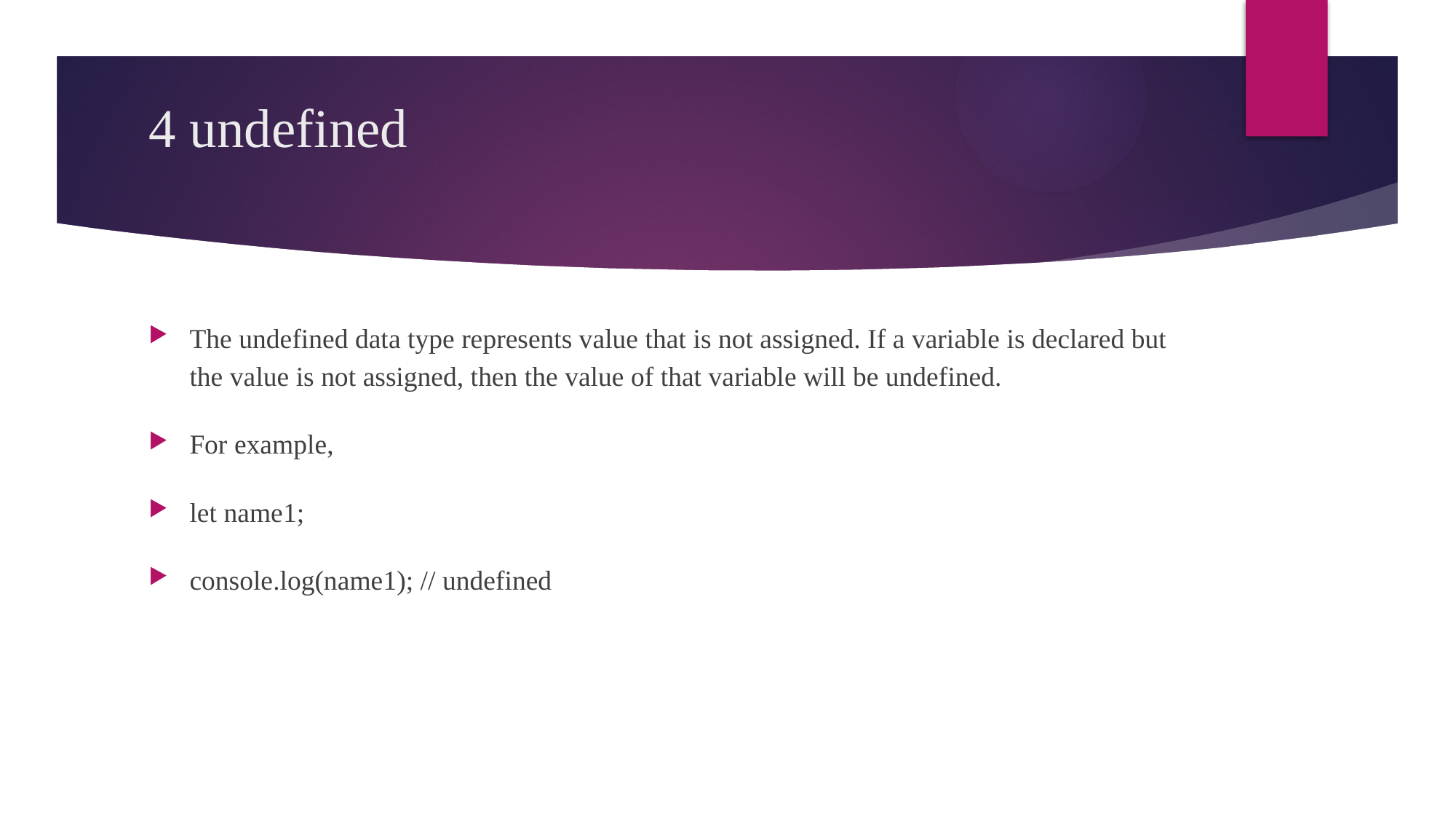

# 4 undefined
The undefined data type represents value that is not assigned. If a variable is declared but the value is not assigned, then the value of that variable will be undefined.
For example,
let name1;
console.log(name1); // undefined